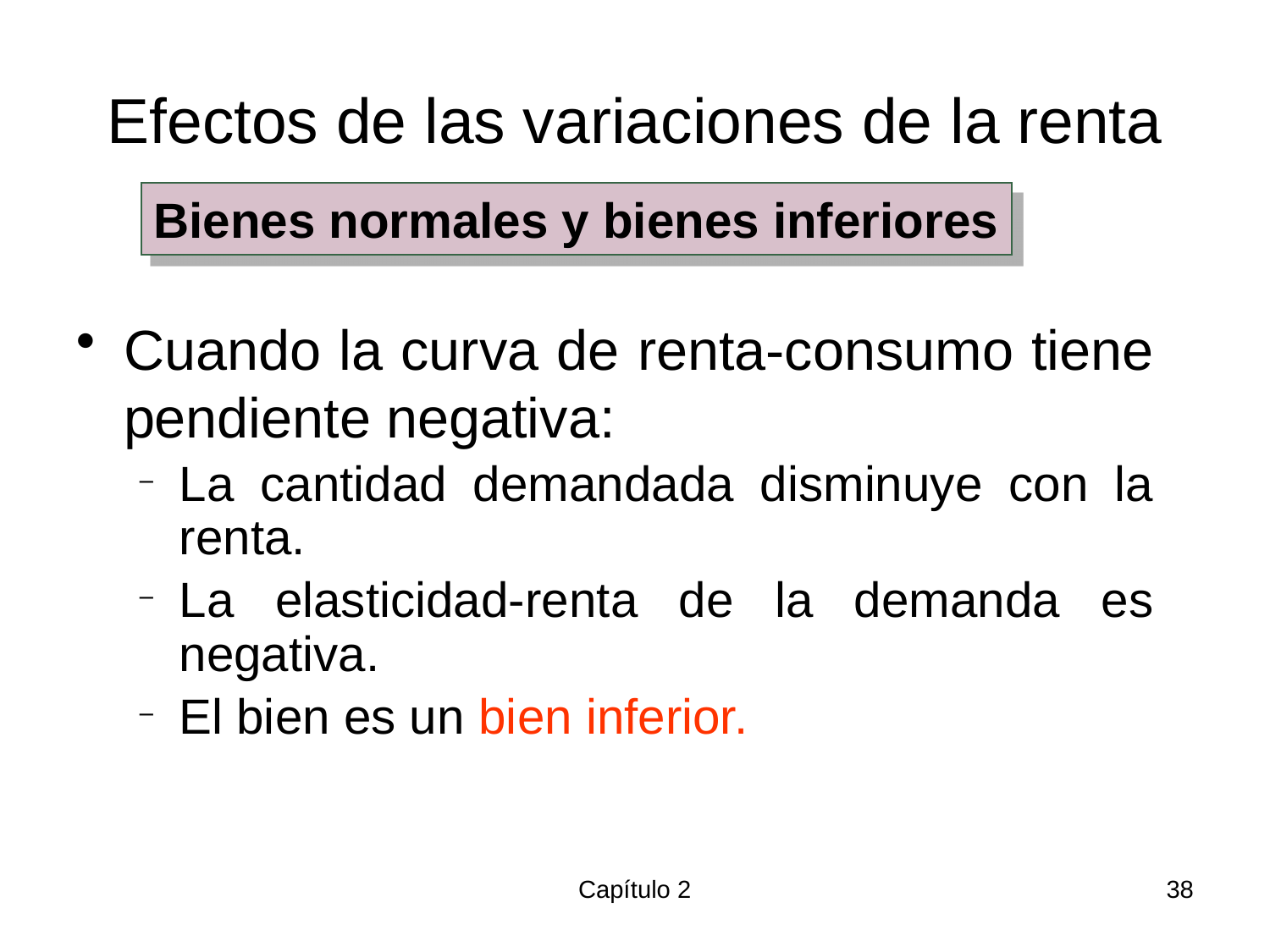

# Efectos de las variaciones de la renta
Bienes normales y bienes inferiores
Cuando la curva de renta-consumo tiene pendiente negativa:
La cantidad demandada disminuye con la renta.
La elasticidad-renta de la demanda es negativa.
El bien es un bien inferior.
Capítulo 2
38